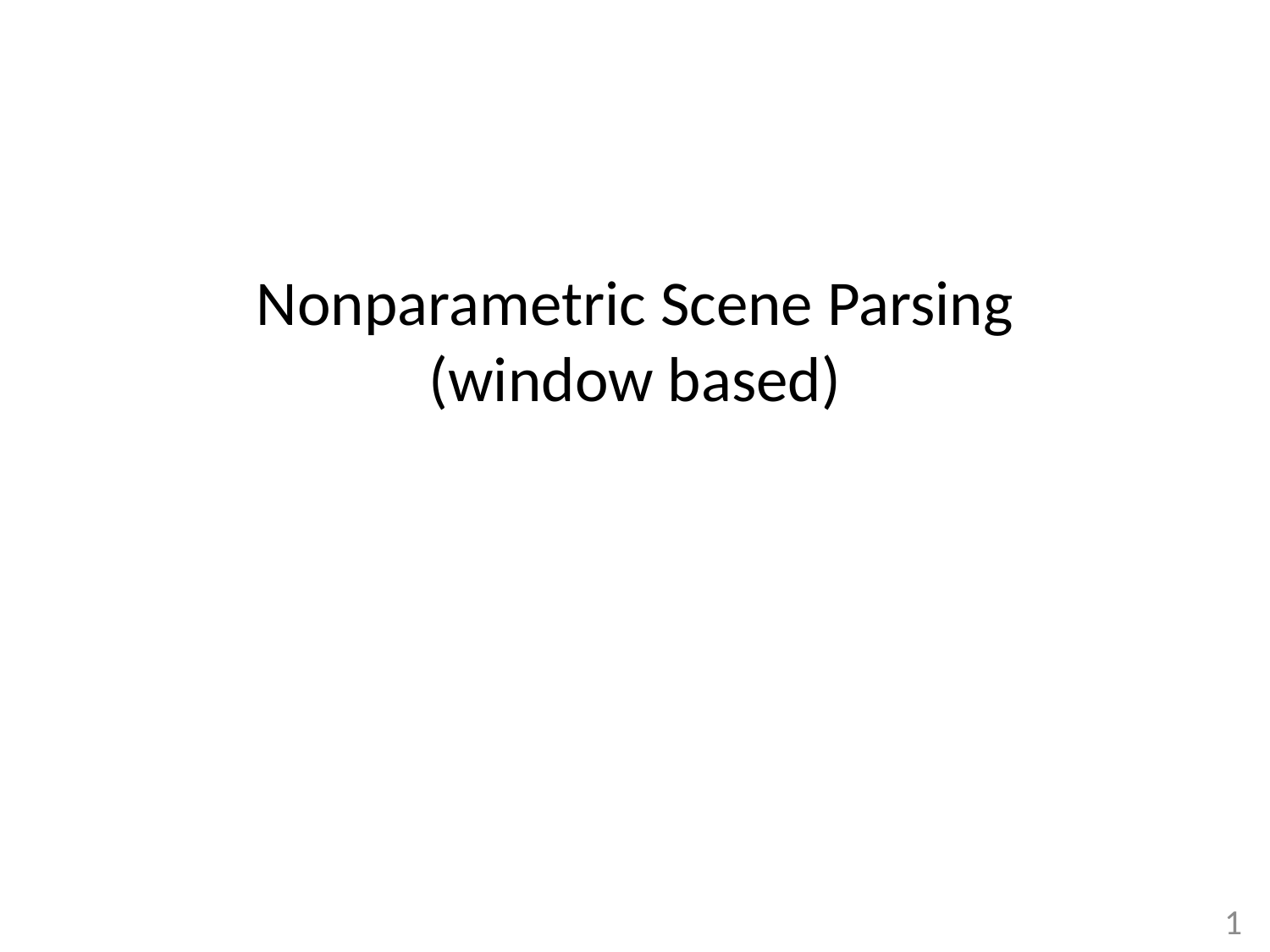

# Nonparametric Scene Parsing (window based)

1